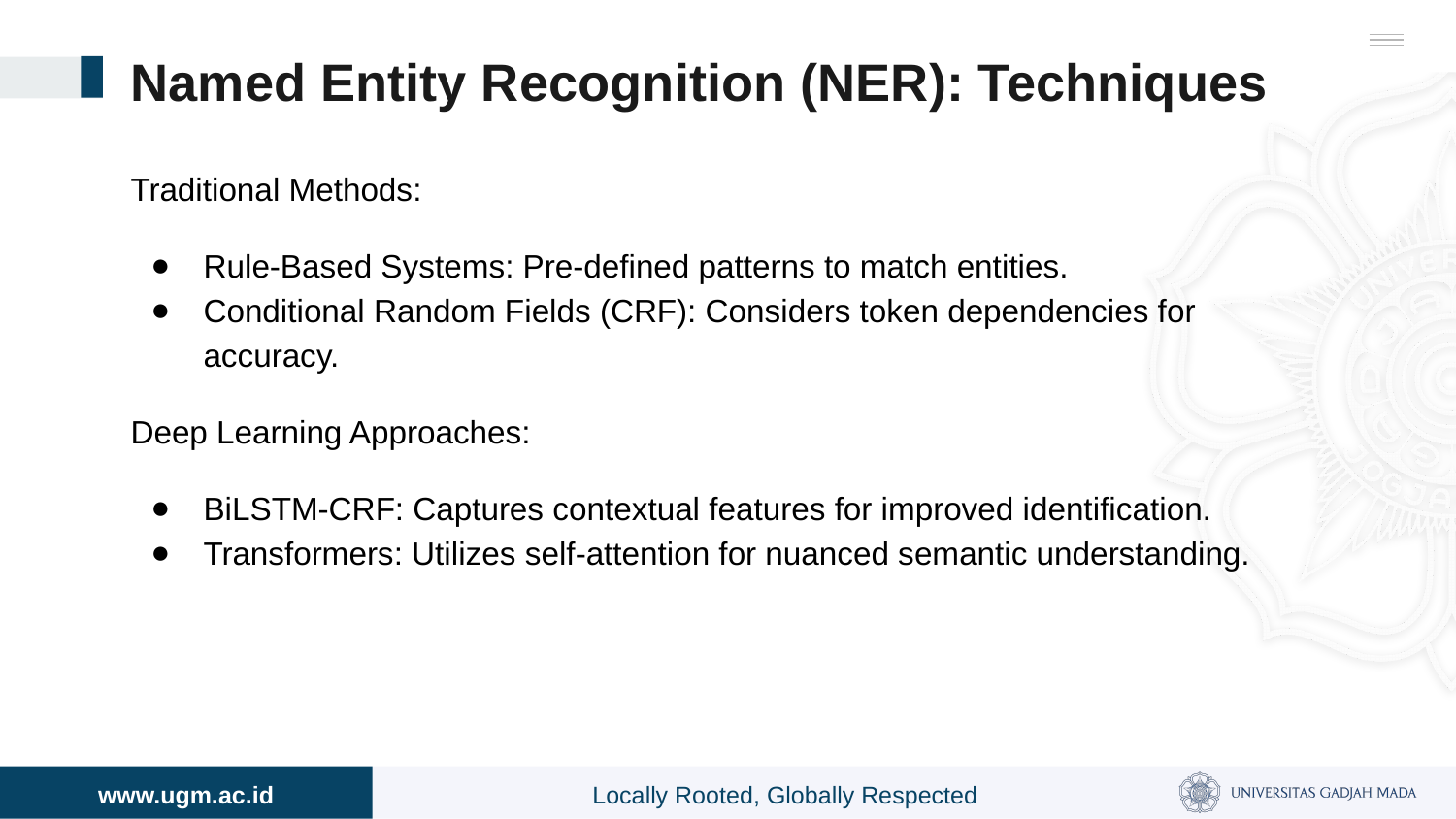

# Named Entity Recognition (NER): Techniques
Traditional Methods:
Rule-Based Systems: Pre-defined patterns to match entities.
Conditional Random Fields (CRF): Considers token dependencies for accuracy.
Deep Learning Approaches:
BiLSTM-CRF: Captures contextual features for improved identification.
Transformers: Utilizes self-attention for nuanced semantic understanding.